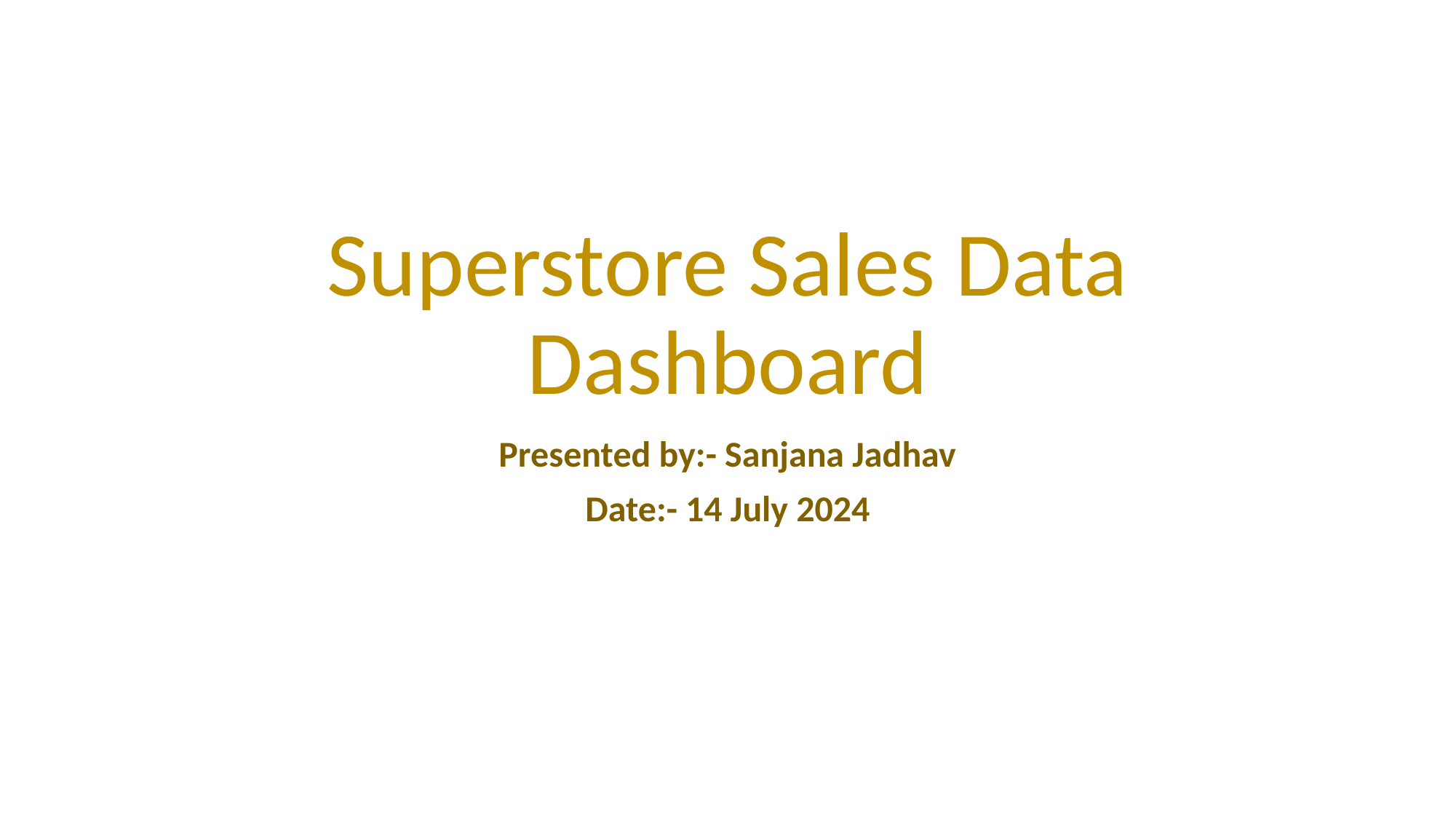

# Superstore Sales Data Dashboard
Presented by:- Sanjana Jadhav
Date:- 14 July 2024